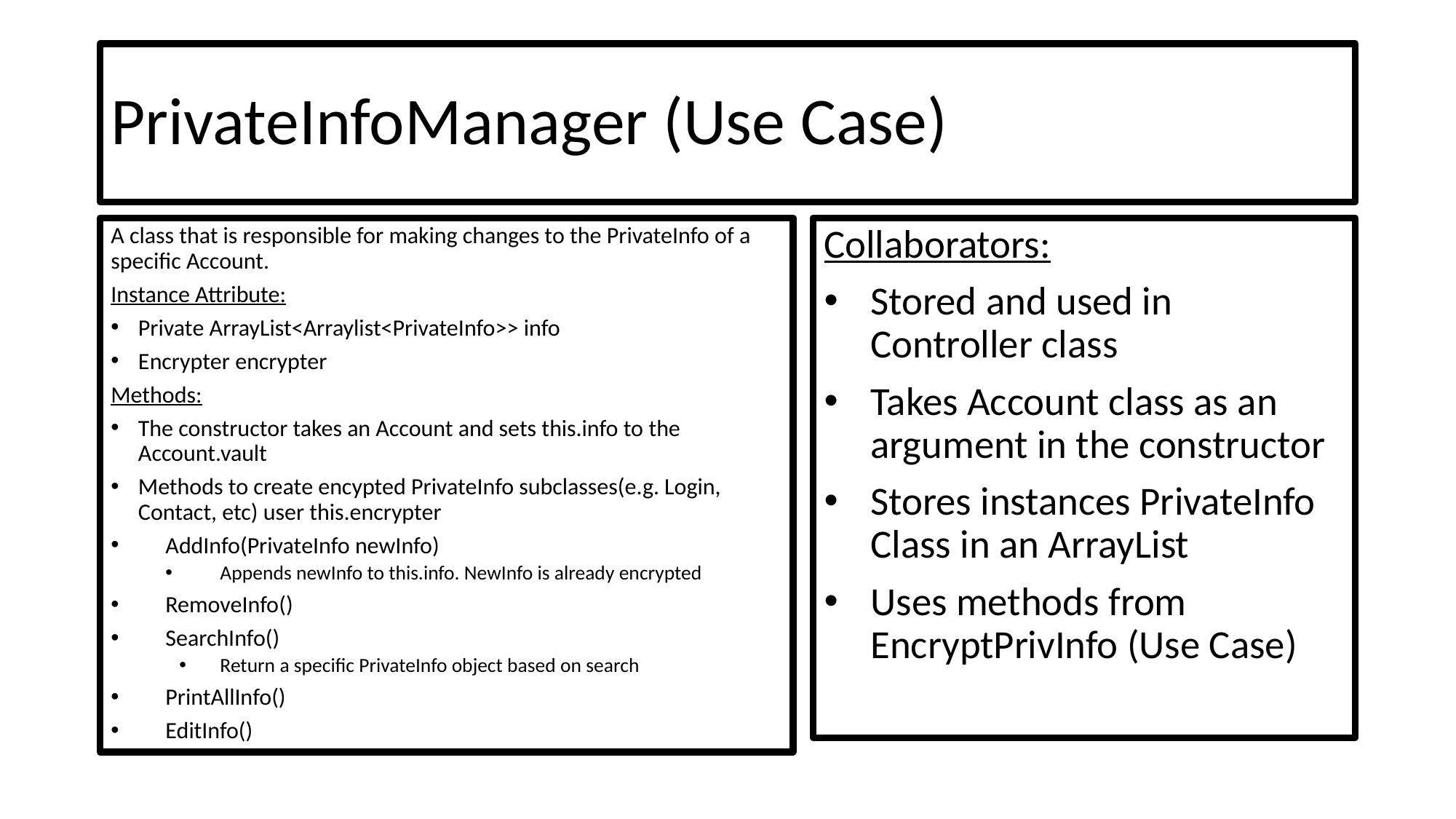

# PrivateInfoManager (Use Case)
A class that is responsible for making changes to the PrivateInfo of a specific Account.
Instance Attribute:
Private ArrayList<Arraylist<PrivateInfo>> info
Encrypter encrypter
Methods:
The constructor takes an Account and sets this.info to the Account.vault
Methods to create encypted PrivateInfo subclasses(e.g. Login, Contact, etc) user this.encrypter
AddInfo(PrivateInfo newInfo)
Appends newInfo to this.info. NewInfo is already encrypted
RemoveInfo()
SearchInfo()
Return a specific PrivateInfo object based on search
PrintAllInfo()
EditInfo()

Collaborators:
Stored and used in Controller class
Takes Account class as an argument in the constructor
Stores instances PrivateInfo Class in an ArrayList
Uses methods from EncryptPrivInfo (Use Case)